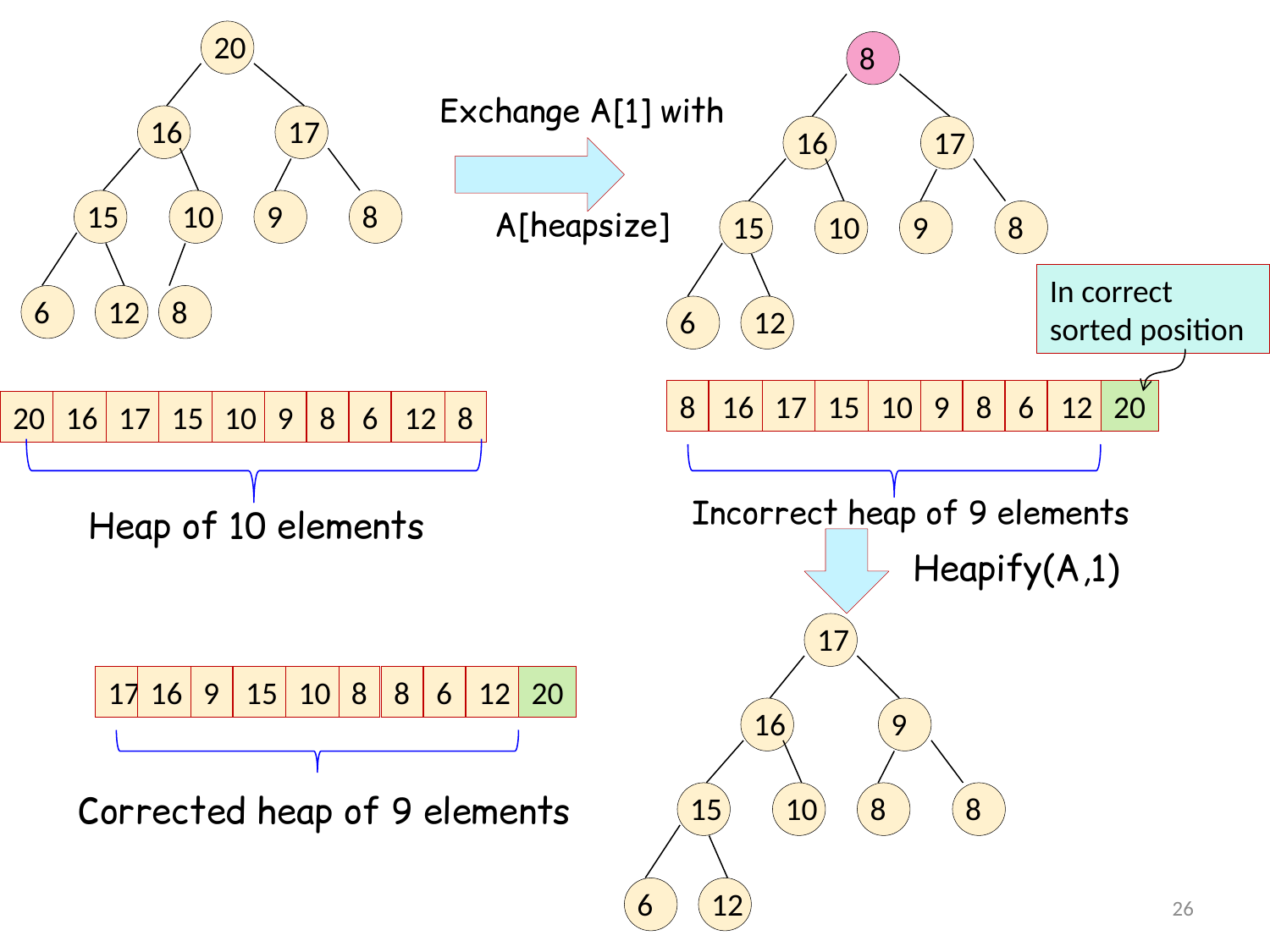

20

8
Exchange A[1] with

A[heapsize]

16

17

16

17

15

10

9

8

15

10

9

8

In correct sorted position

6

12

8

6

12
8
16
17
15
10
9
8
6
12
20
20
16
17
15
10
9
8
6
12
8
Incorrect heap of 9 elements
Heap of 10 elements

Heapify(A,1)

17
17
16
9
15
10
8
8
6
12
20

16

9
Corrected heap of 9 elements

15

10

8

8

6

12
26